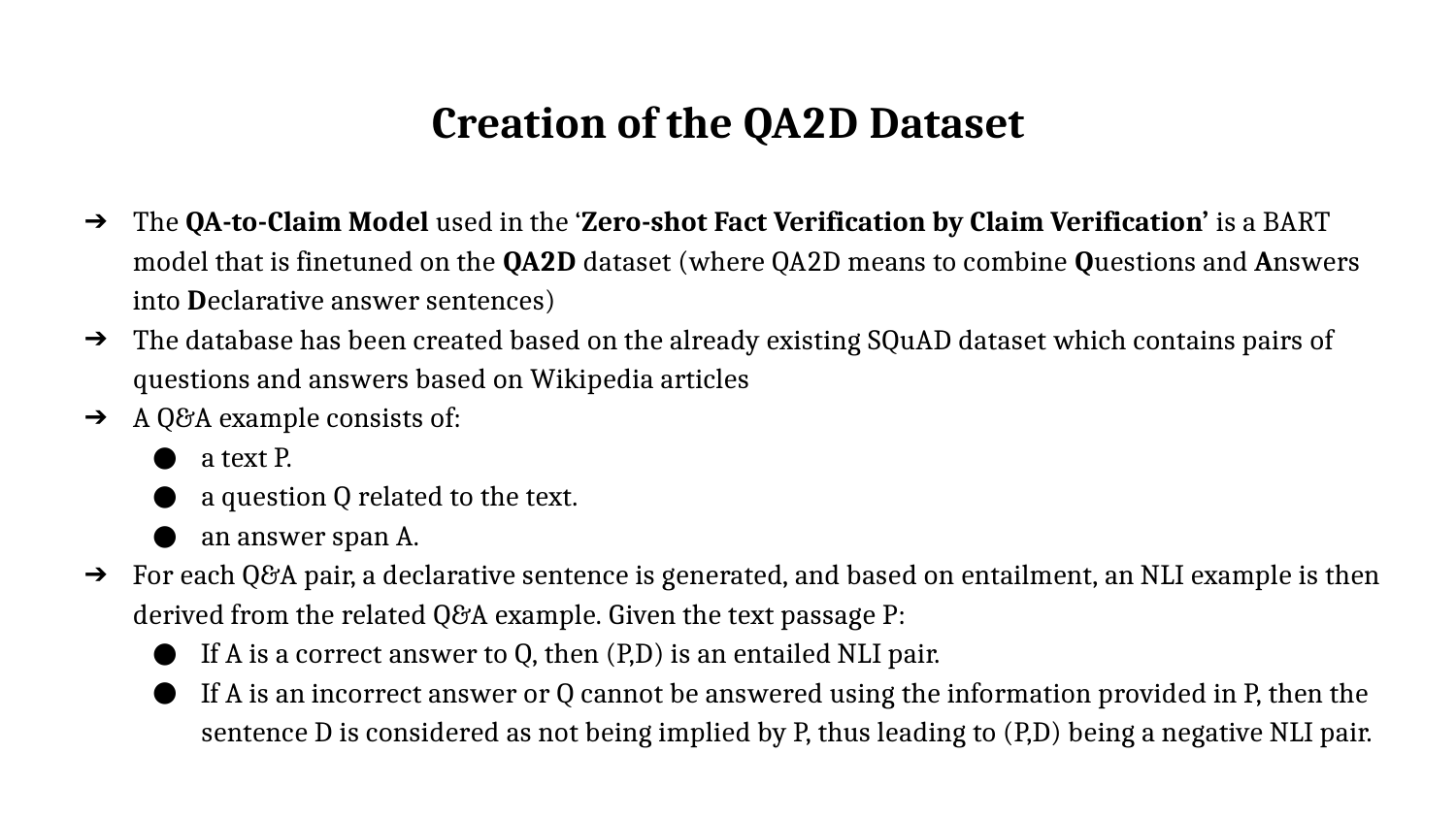

# Creation of the QA2D Dataset
The QA-to-Claim Model used in the ‘Zero-shot Fact Verification by Claim Verification’ is a BART model that is finetuned on the QA2D dataset (where QA2D means to combine Questions and Answers into Declarative answer sentences)
The database has been created based on the already existing SQuAD dataset which contains pairs of questions and answers based on Wikipedia articles
A Q&A example consists of:
a text P.
a question Q related to the text.
an answer span A.
For each Q&A pair, a declarative sentence is generated, and based on entailment, an NLI example is then derived from the related Q&A example. Given the text passage P:
If A is a correct answer to Q, then (P,D) is an entailed NLI pair.
If A is an incorrect answer or Q cannot be answered using the information provided in P, then the sentence D is considered as not being implied by P, thus leading to (P,D) being a negative NLI pair.